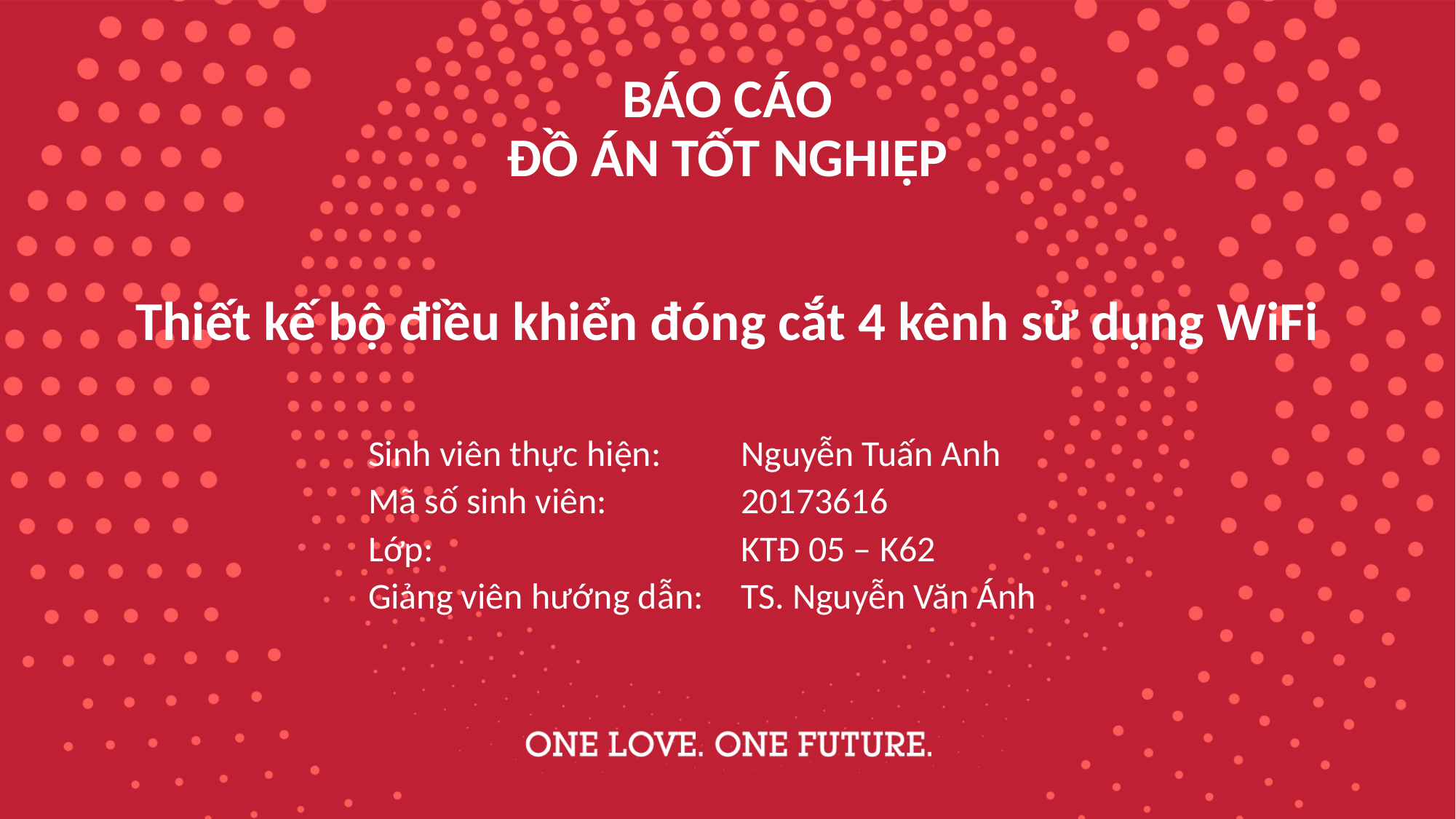

# BÁO CÁO ĐỒ ÁN TỐT NGHIỆP Thiết kế bộ điều khiển đóng cắt 4 kênh sử dụng WiFi
| Sinh viên thực hiện: | Nguyễn Tuấn Anh |
| --- | --- |
| Mã số sinh viên: | 20173616 |
| Lớp: | KTĐ 05 – K62 |
| Giảng viên hướng dẫn: | TS. Nguyễn Văn Ánh |